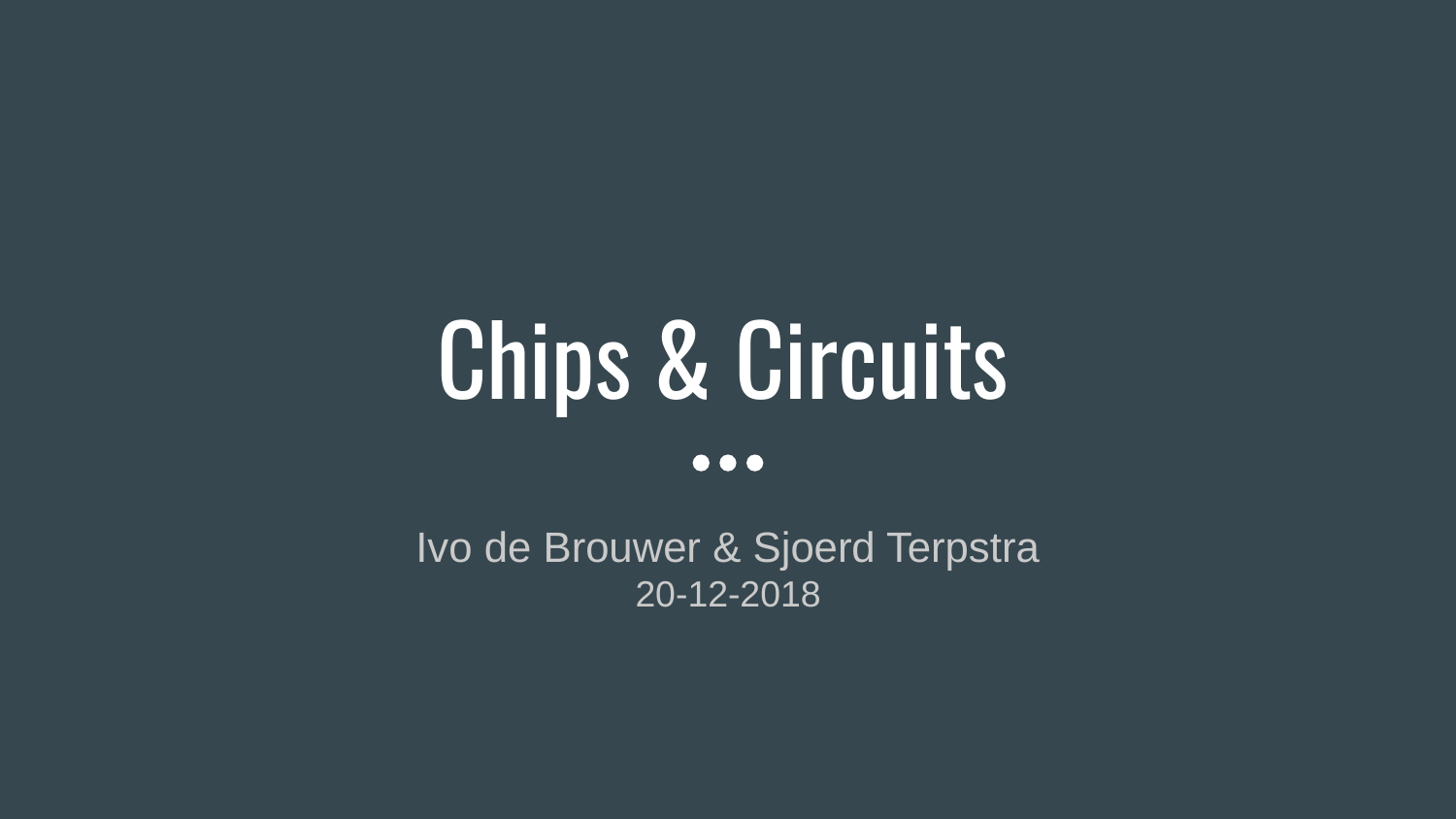

# Chips & Circuits
Ivo de Brouwer & Sjoerd Terpstra
20-12-2018